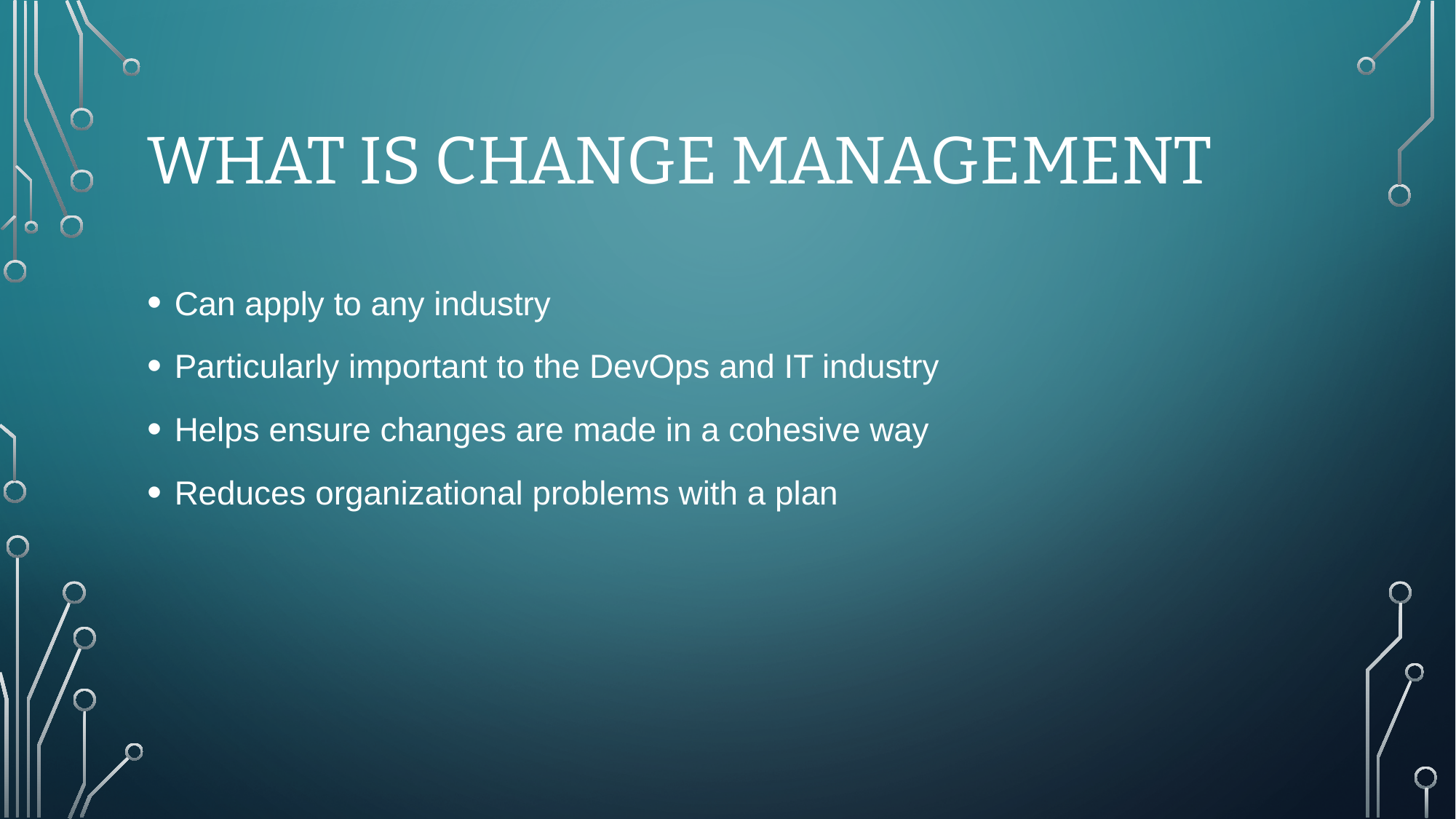

# What is change management
Can apply to any industry
Particularly important to the DevOps and IT industry
Helps ensure changes are made in a cohesive way
Reduces organizational problems with a plan